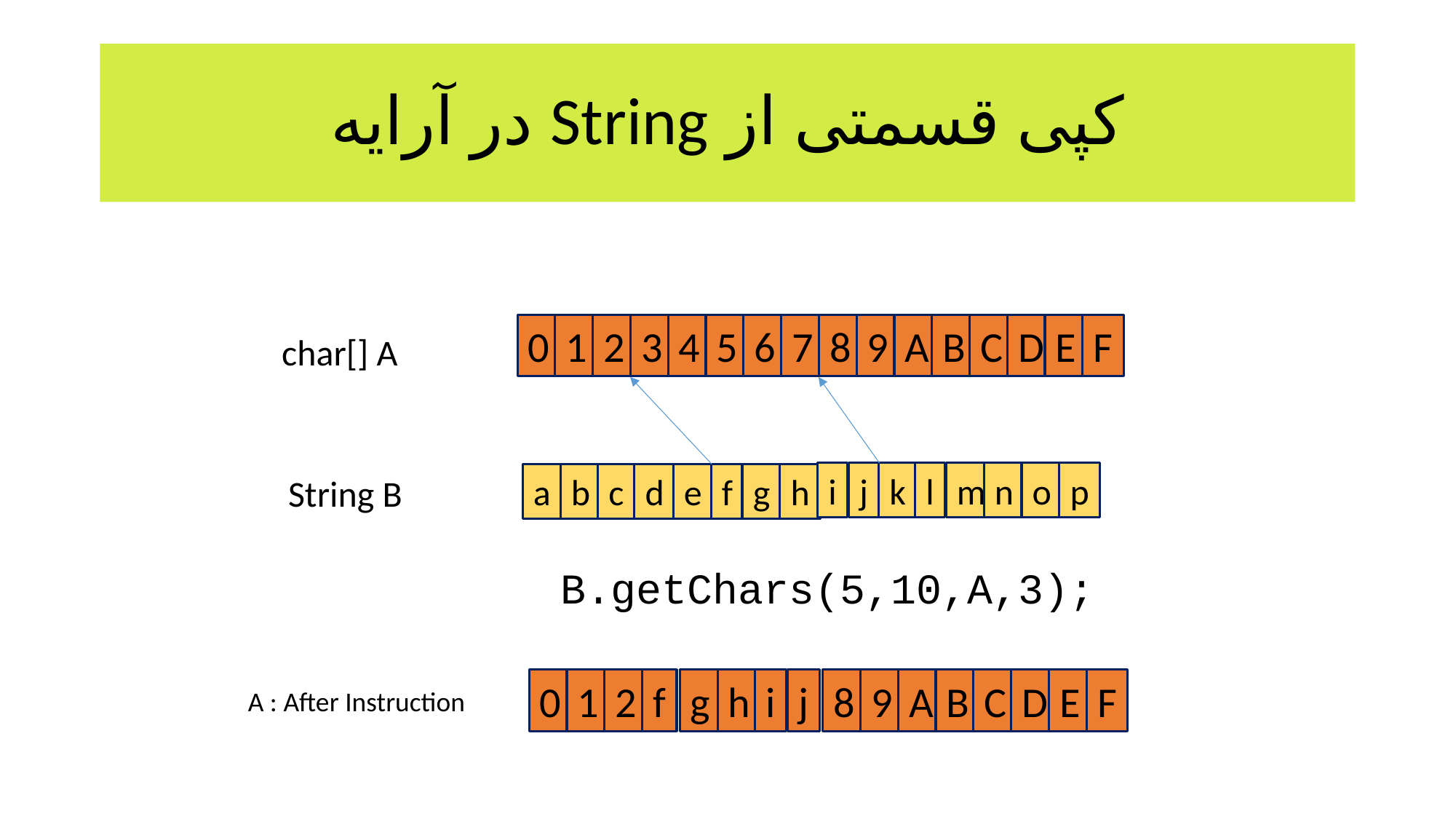

# کپی قسمتی از String در آرایه
F
7
B
D
E
3
5
6
9
A
C
1
2
4
8
0
char[] A
p
l
n
o
j
k
m
i
h
d
f
g
b
c
e
a
String B
B.getChars(5,10,A,3);
F
j
B
D
E
f
h
i
9
A
C
1
2
g
8
0
A : After Instruction